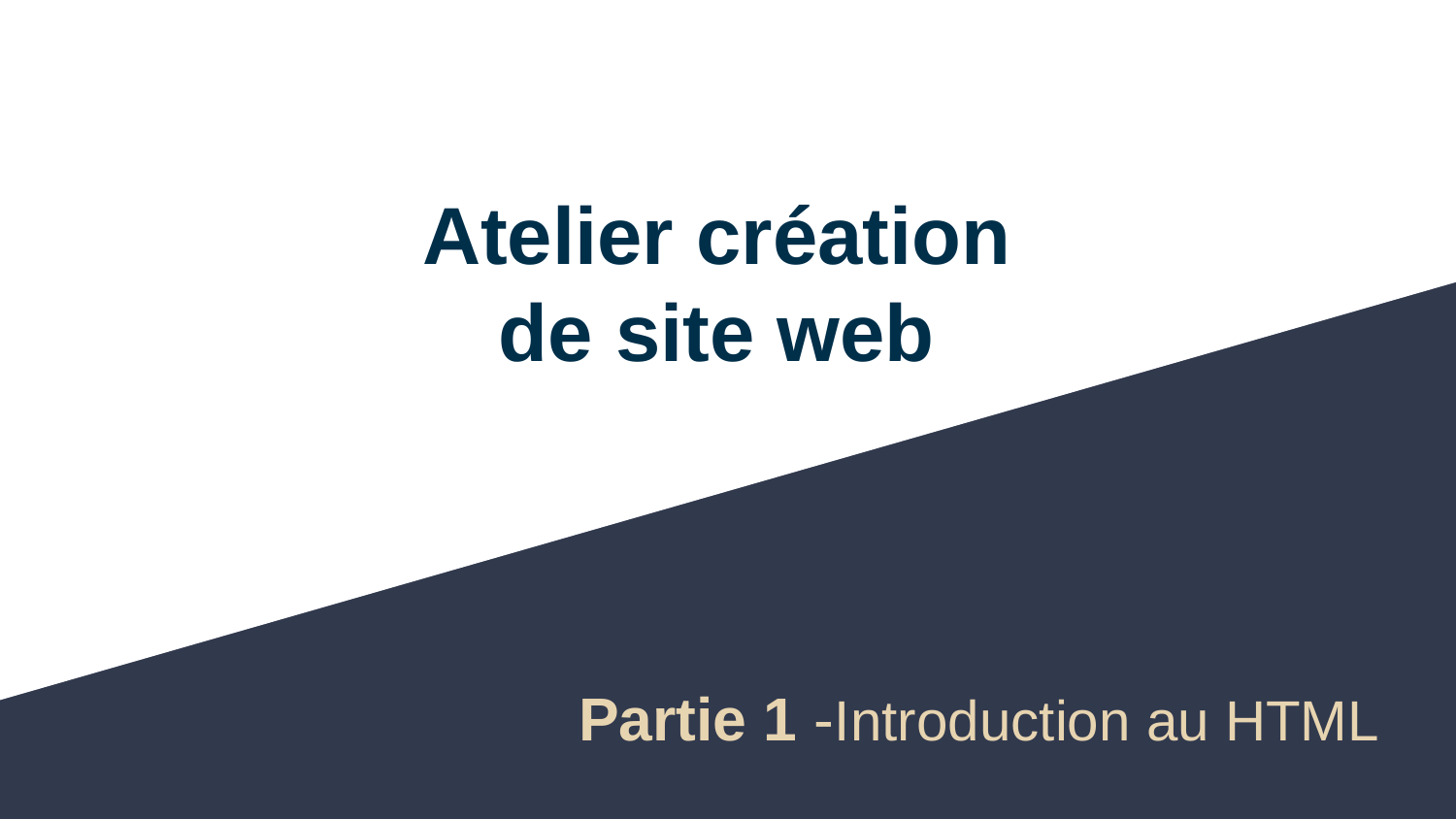

# Atelier création
de site web

Partie 1 -Introduction au HTML